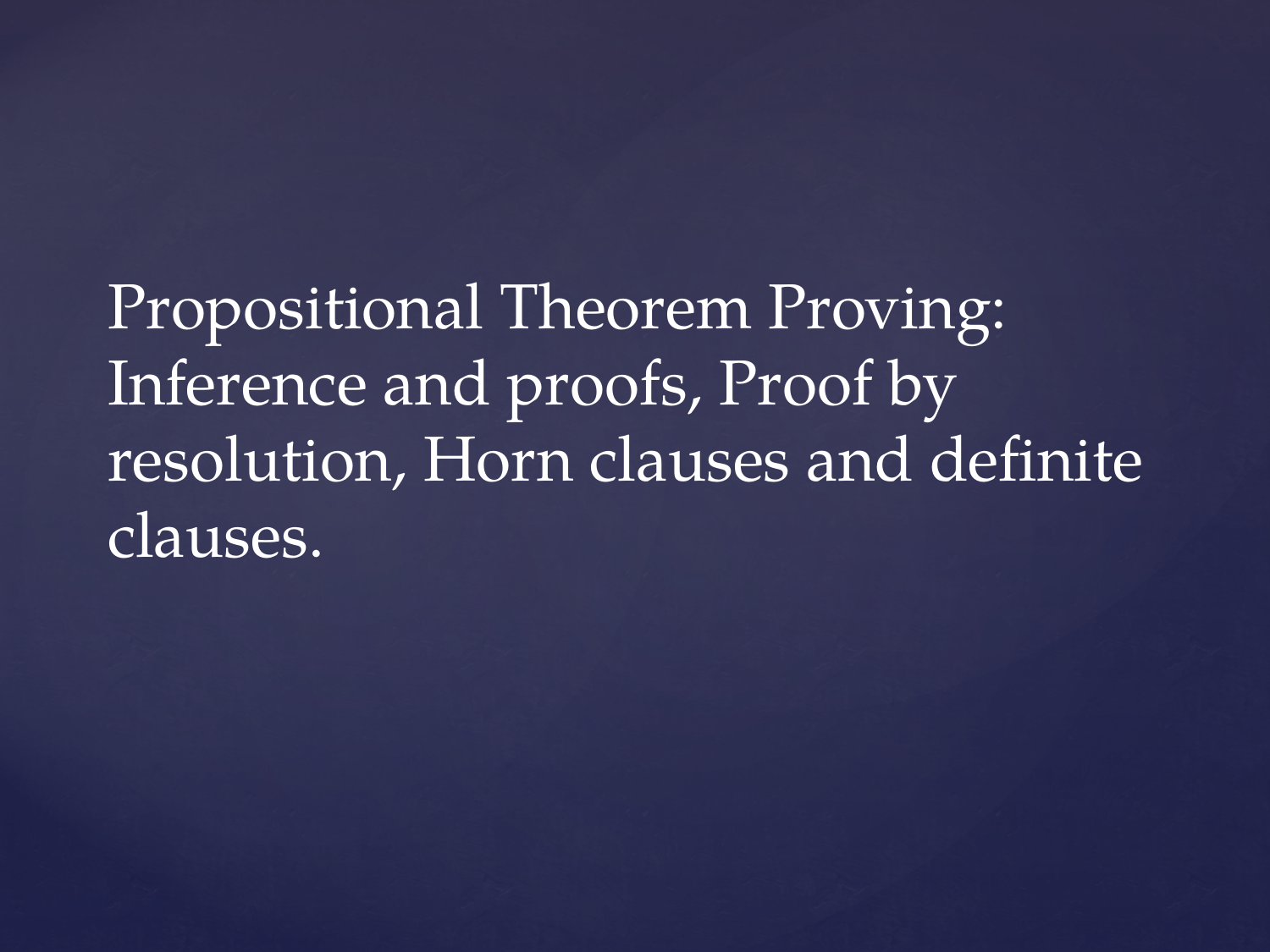

# Propositional Theorem Proving: Inference and proofs, Proof by resolution, Horn clauses and definite clauses.